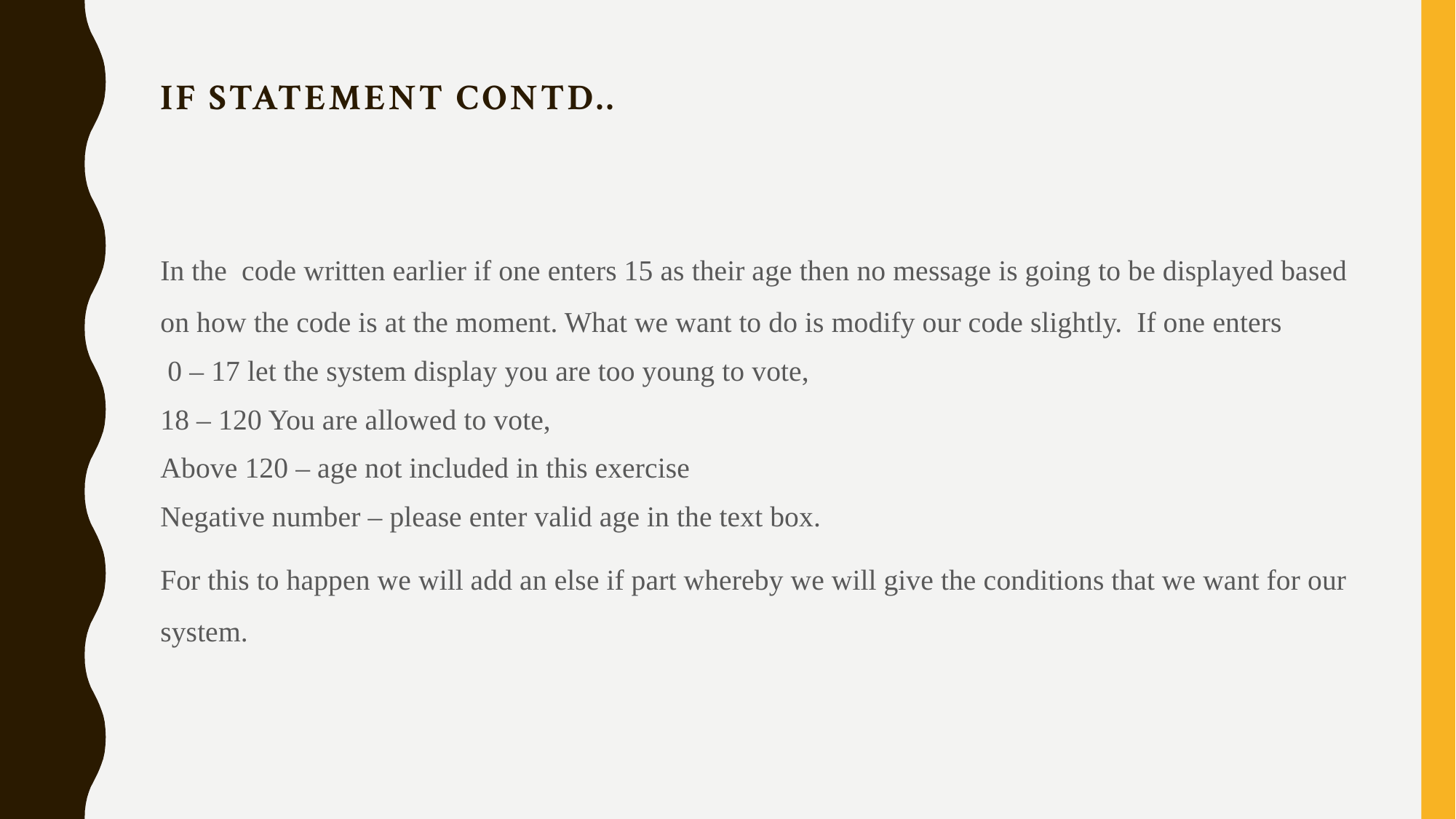

# If statement contd..
In the  code written earlier if one enters 15 as their age then no message is going to be displayed based on how the code is at the moment. What we want to do is modify our code slightly.  If one enters
 0 – 17 let the system display you are too young to vote,
18 – 120 You are allowed to vote,
Above 120 – age not included in this exercise
Negative number – please enter valid age in the text box.
For this to happen we will add an else if part whereby we will give the conditions that we want for our system.